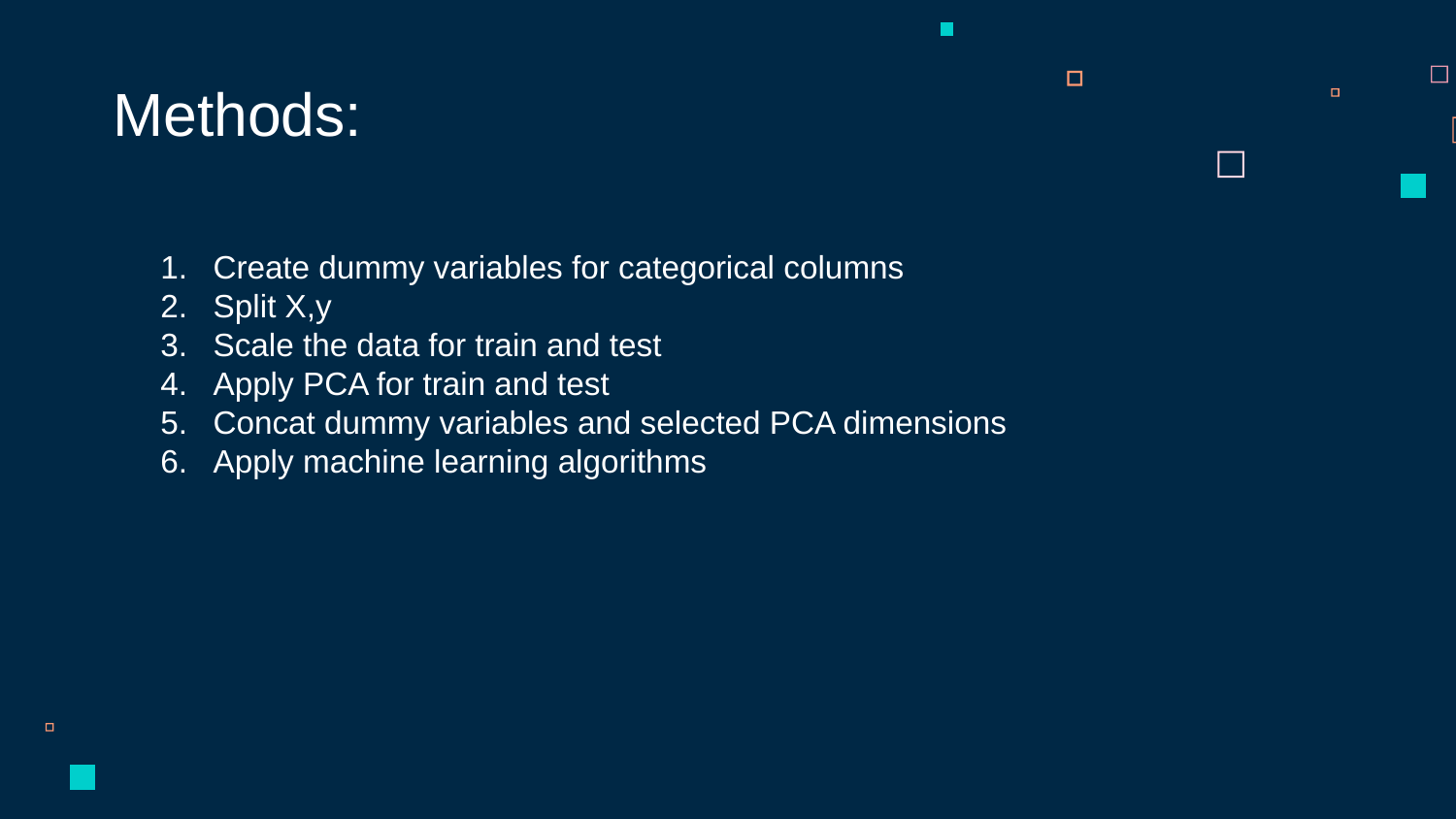

Methods:
Create dummy variables for categorical columns
Split X,y
Scale the data for train and test
Apply PCA for train and test
Concat dummy variables and selected PCA dimensions
Apply machine learning algorithms